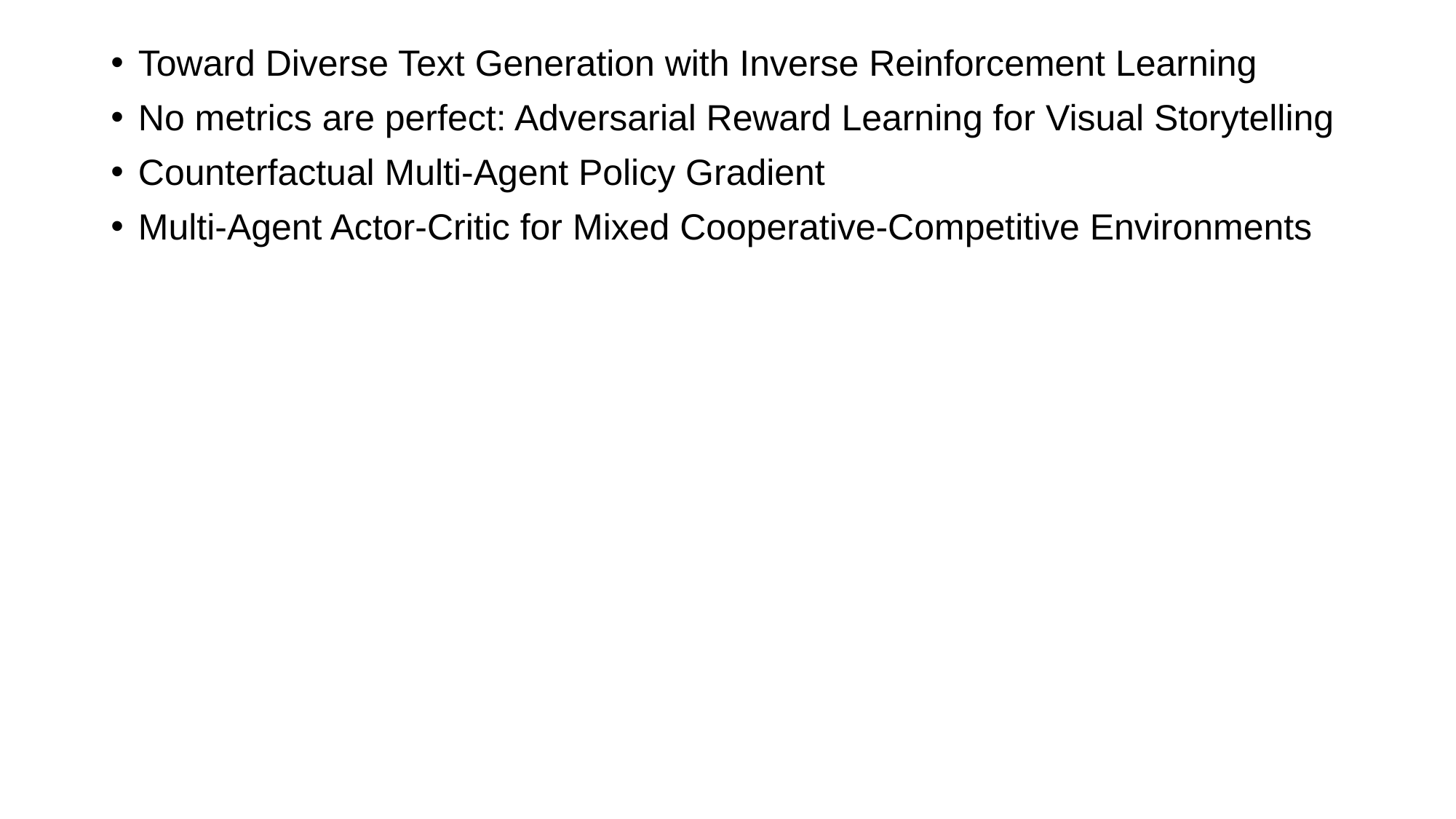

Toward Diverse Text Generation with Inverse Reinforcement Learning
No metrics are perfect: Adversarial Reward Learning for Visual Storytelling
Counterfactual Multi-Agent Policy Gradient
Multi-Agent Actor-Critic for Mixed Cooperative-Competitive Environments